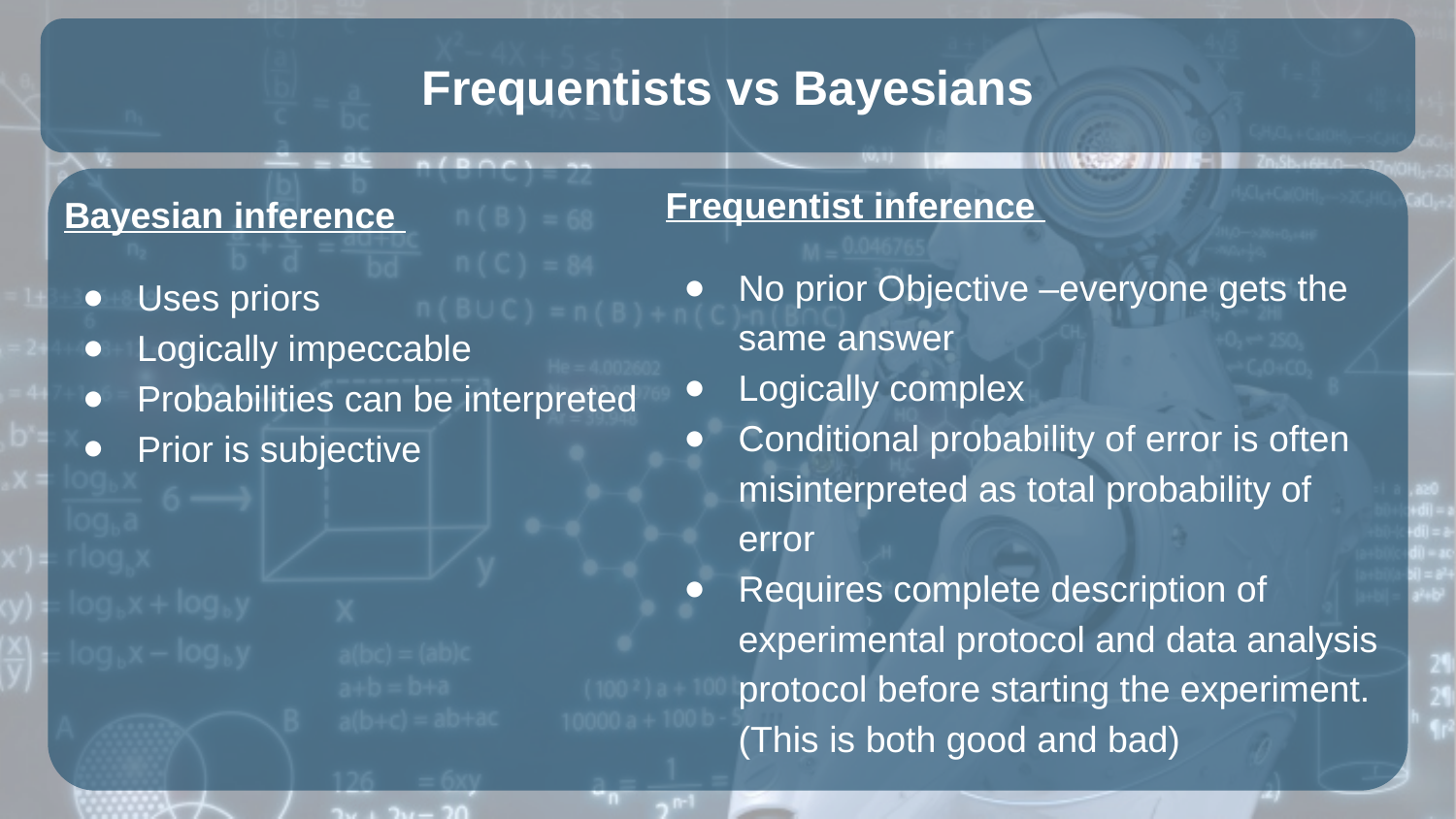

# Frequentists vs Bayesians
Frequentist inference
No prior Objective –everyone gets the same answer
Logically complex
Conditional probability of error is often misinterpreted as total probability of error
Requires complete description of experimental protocol and data analysis protocol before starting the experiment. (This is both good and bad)
Bayesian inference
Uses priors
Logically impeccable
Probabilities can be interpreted
Prior is subjective